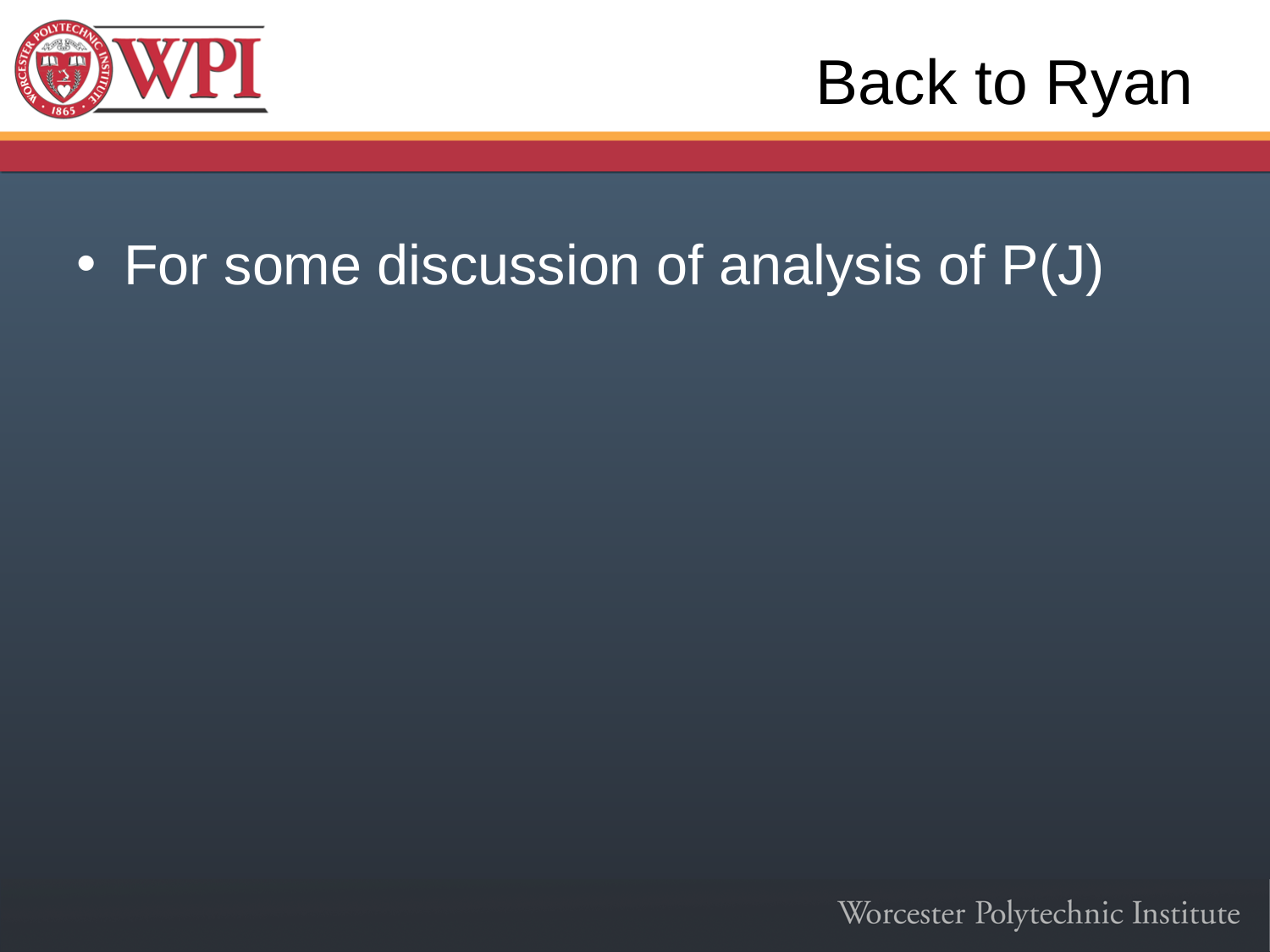

# Back to Ryan
For some discussion of analysis of P(J)